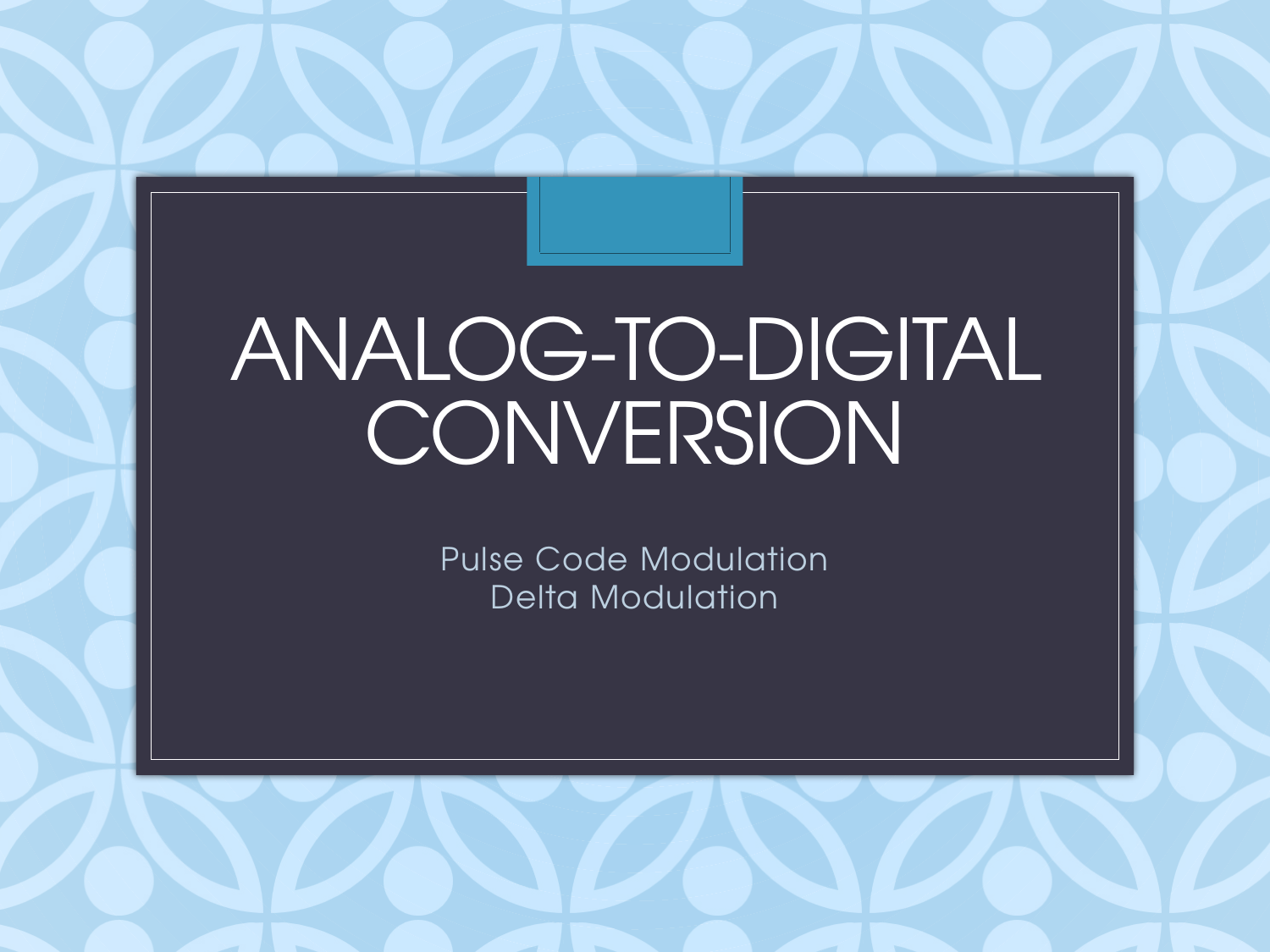

# Analog-to-Digital Conversion
Pulse Code Modulation
Delta Modulation